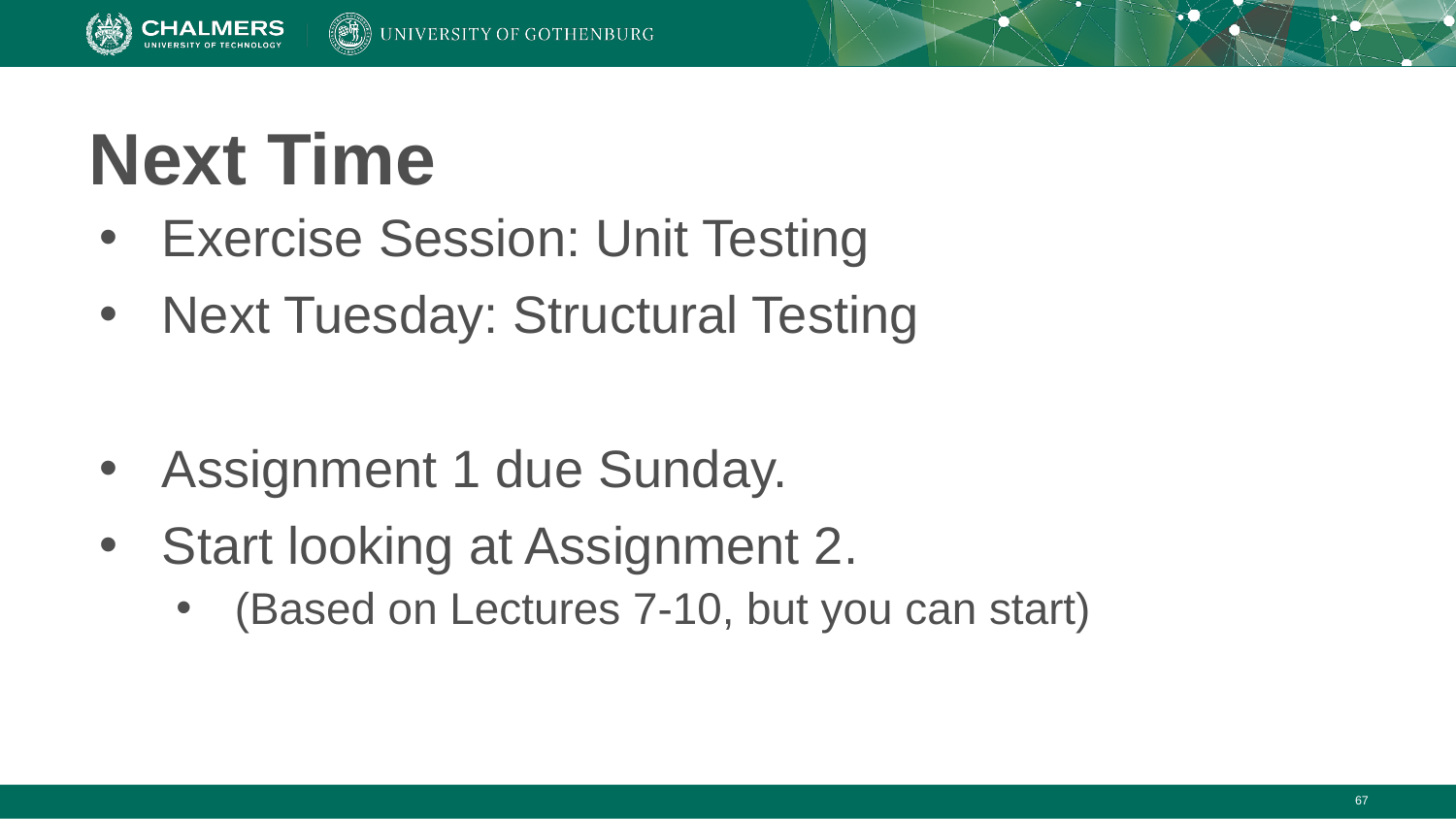

# Next Time
Exercise Session: Unit Testing
Next Tuesday: Structural Testing

Assignment 1 due Sunday.
Start looking at Assignment 2.
(Based on Lectures 7-10, but you can start)
67